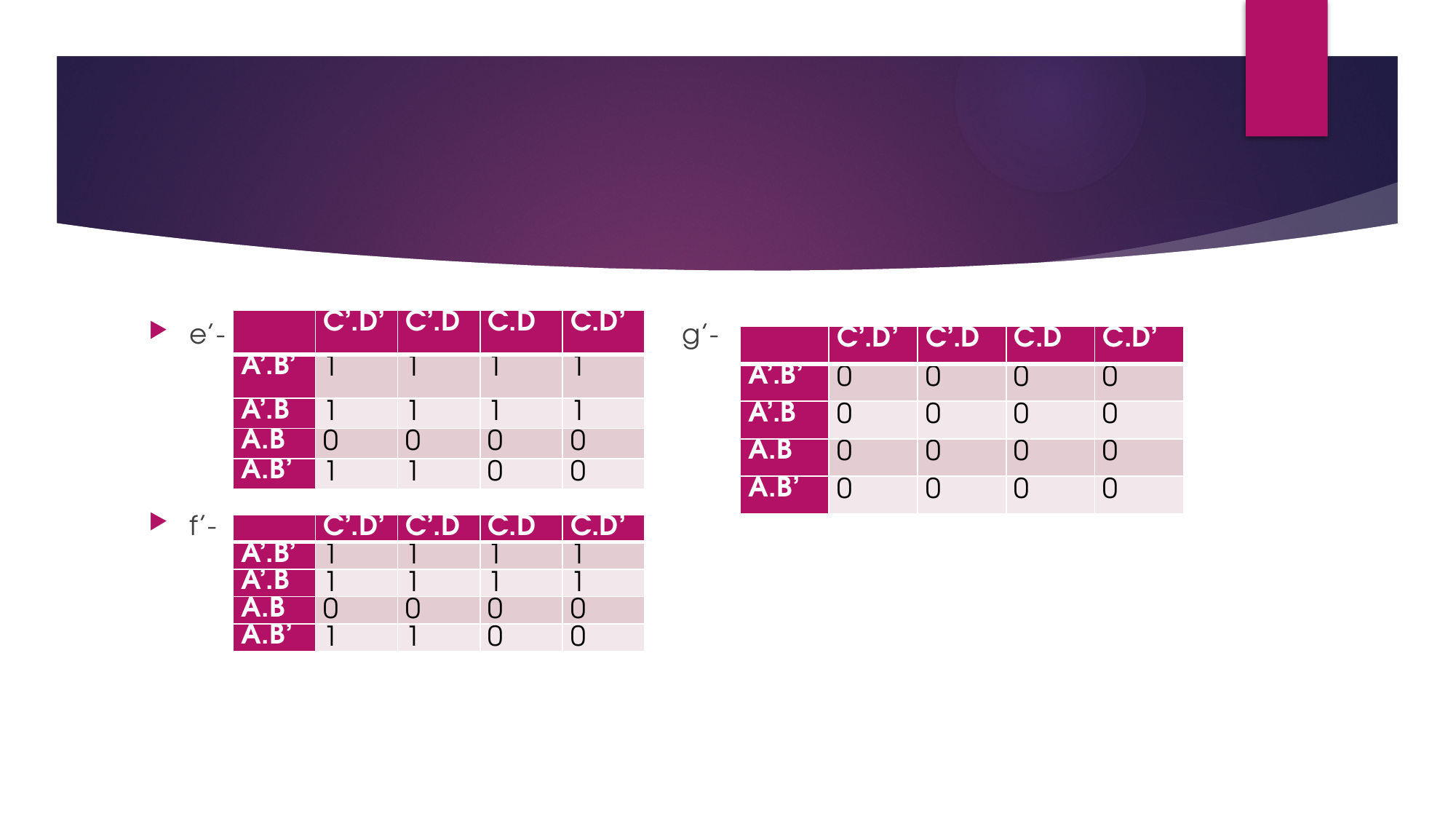

|  | C’.D’ | C’.D | C.D | C.D’ |
| --- | --- | --- | --- | --- |
| A’.B’ | 1 | 1 | 1 | 1 |
| A’.B | 1 | 1 | 1 | 1 |
| A.B | 0 | 0 | 0 | 0 |
| A.B’ | 1 | 1 | 0 | 0 |
e’-                                                            g’-

f’-
|  | C’.D’ | C’.D | C.D | C.D’ |
| --- | --- | --- | --- | --- |
| A’.B’ | 0 | 0 | 0 | 0 |
| A’.B | 0 | 0 | 0 | 0 |
| A.B | 0 | 0 | 0 | 0 |
| A.B’ | 0 | 0 | 0 | 0 |
|  | C’.D’ | C’.D | C.D | C.D’ |
| --- | --- | --- | --- | --- |
| A’.B’ | 1 | 1 | 1 | 1 |
| A’.B | 1 | 1 | 1 | 1 |
| A.B | 0 | 0 | 0 | 0 |
| A.B’ | 1 | 1 | 0 | 0 |